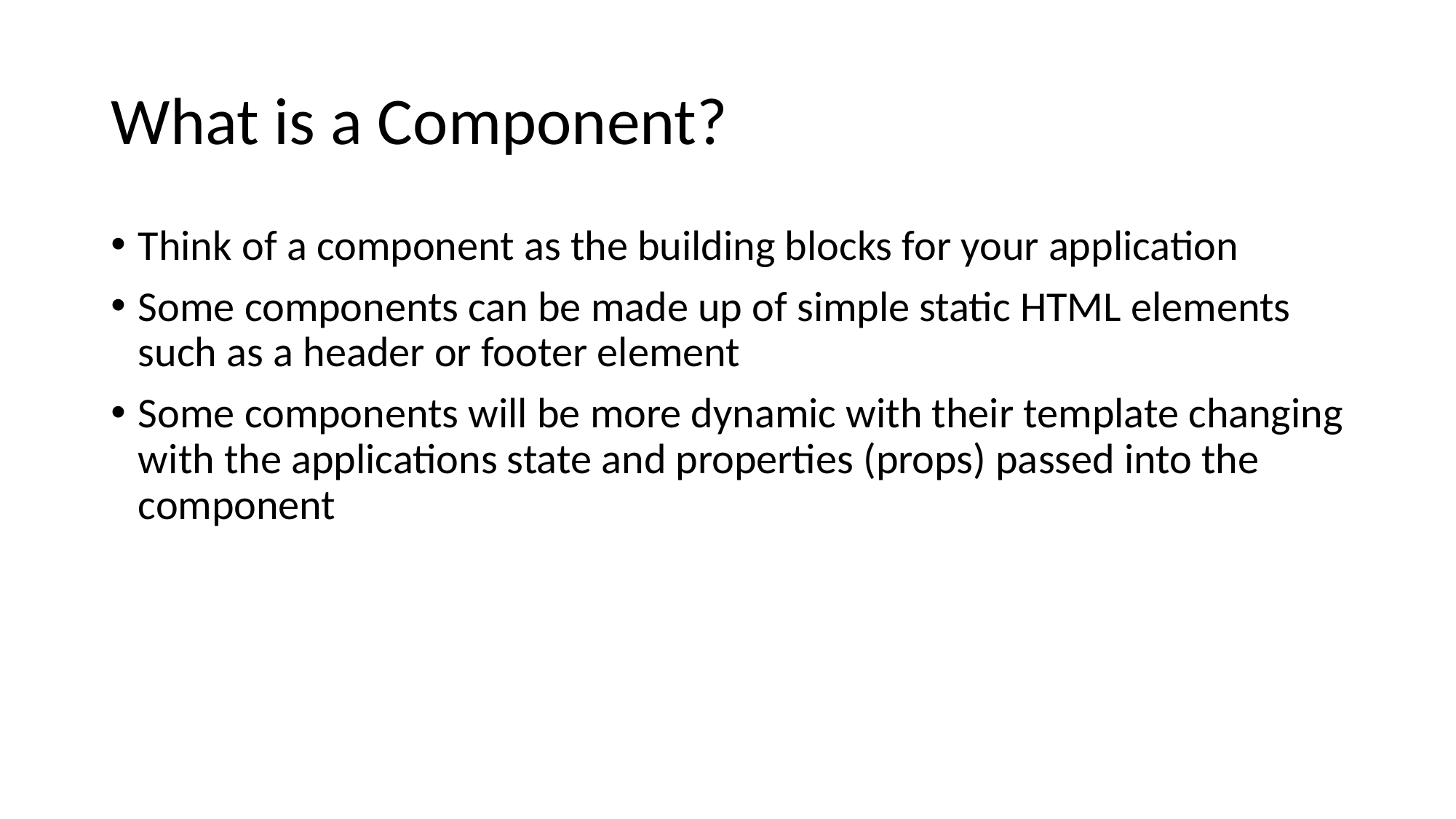

# What is a Component?
Think of a component as the building blocks for your application
Some components can be made up of simple static HTML elements such as a header or footer element
Some components will be more dynamic with their template changing with the applications state and properties (props) passed into the component